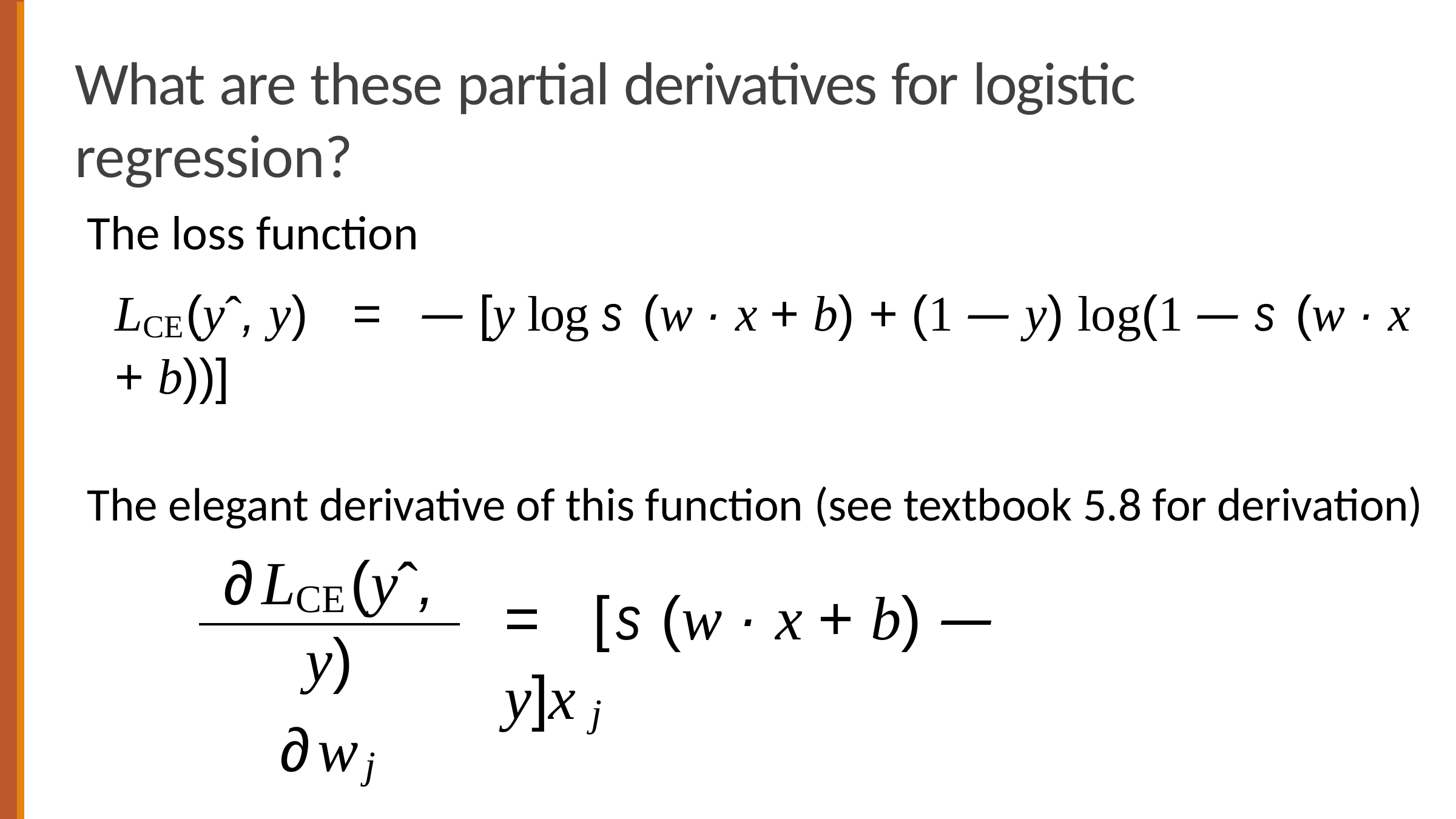

# What are these partial derivatives for logistic regression?
The loss function
LCE(yˆ, y)	=	— [y log s (w · x + b) + (1 — y) log(1 — s (w · x + b))]

The elegant derivative of this function (see textbook 5.8 for derivation)
∂LCE(yˆ, y)
∂wj
=	[s (w · x + b) — y]x j